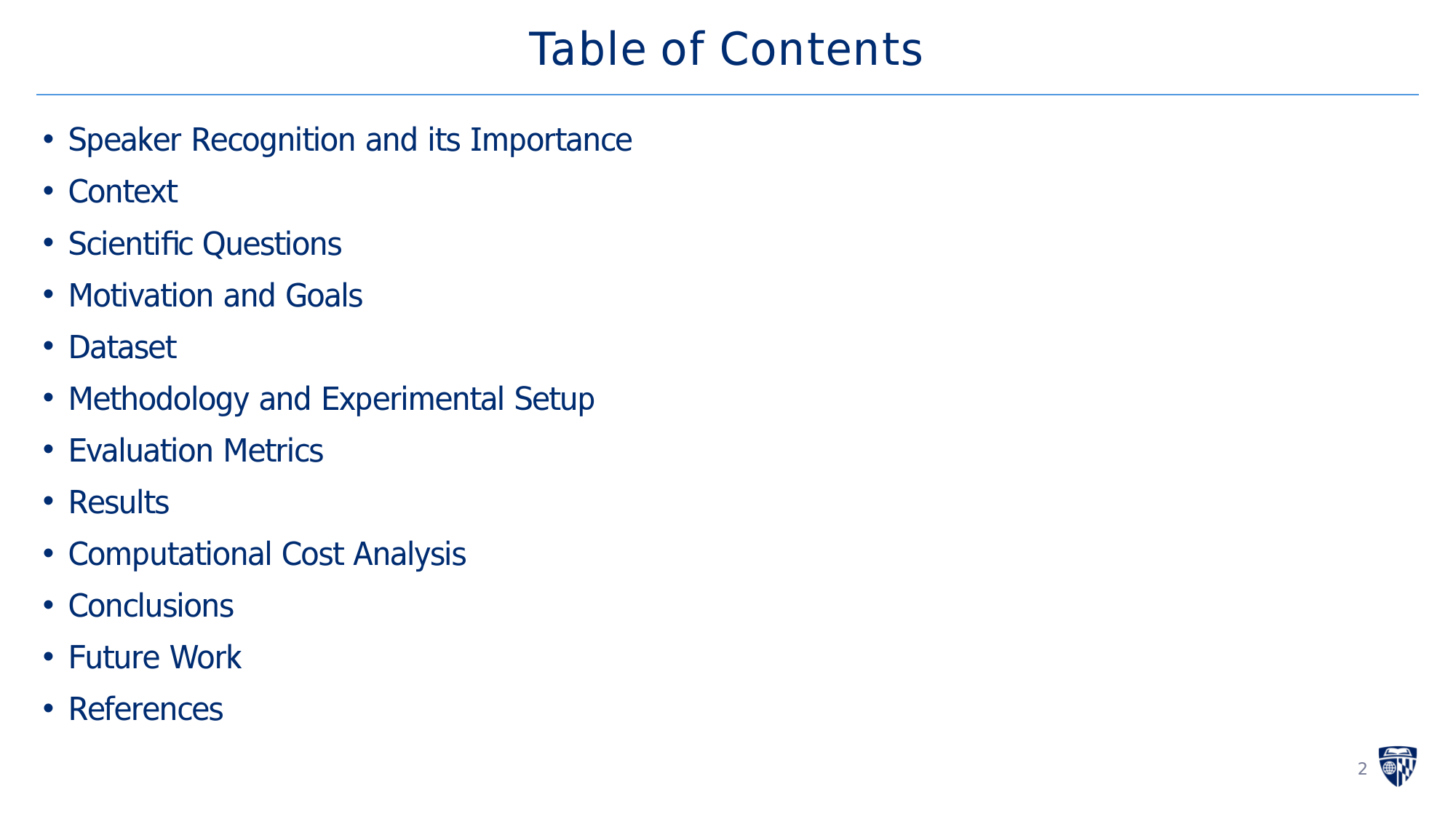

# Table of Contents
Speaker Recognition and its Importance
Context
Scientific Questions
Motivation and Goals
Dataset
Methodology and Experimental Setup
Evaluation Metrics
Results
Computational Cost Analysis
Conclusions
Future Work
References
2